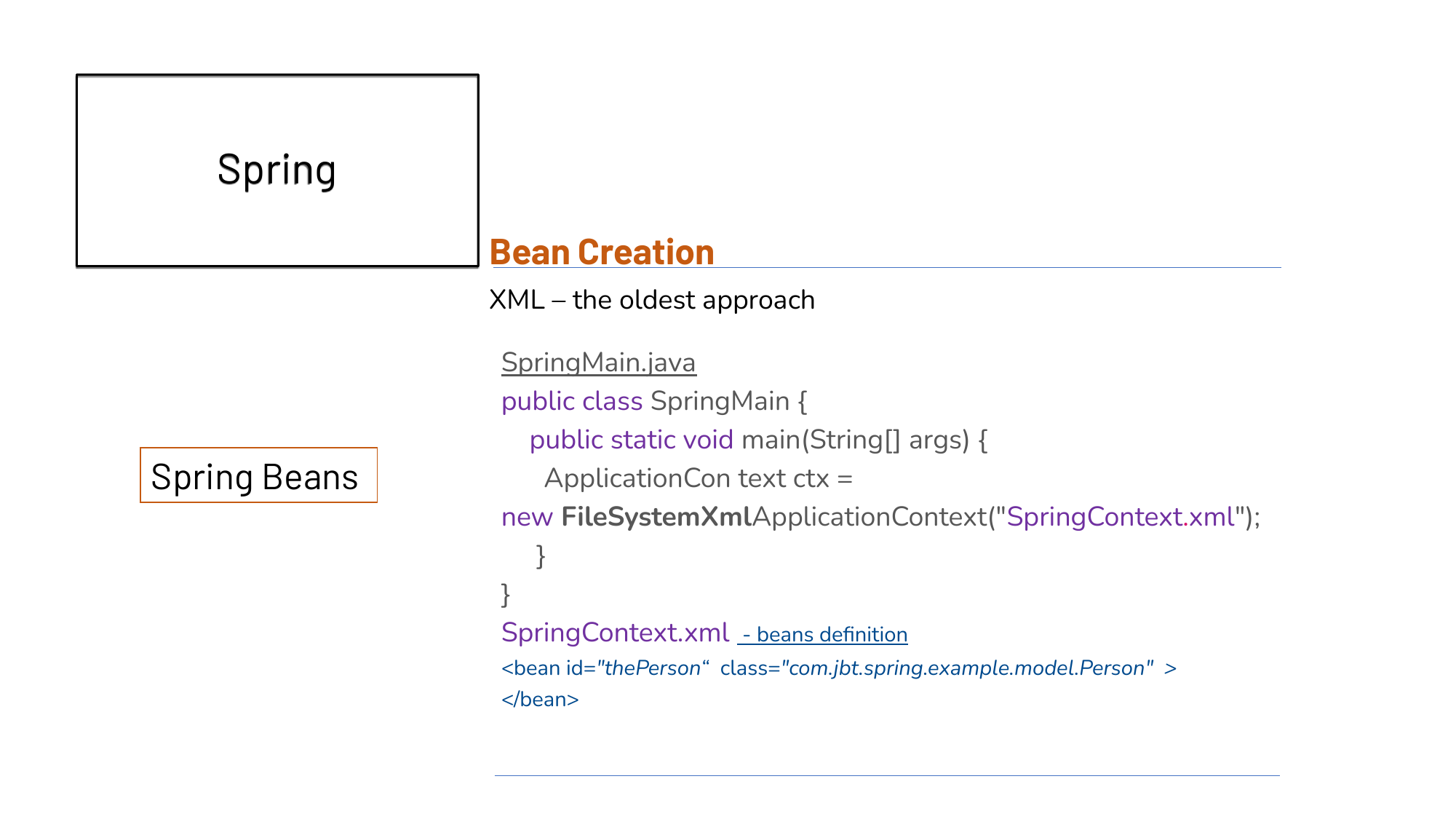

# Spring
Bean Creation
XML – the oldest approach
SpringMain.java
public class SpringMain {
    public static void main(String[] args) {
      ApplicationCon text ctx =
new FileSystemXmlApplicationContext("SpringContext.xml");
     }
}
SpringContext.xml  - beans definition
<bean id="thePerson“  class="com.jbt.spring.example.model.Person"  >
</bean>
Spring Beans